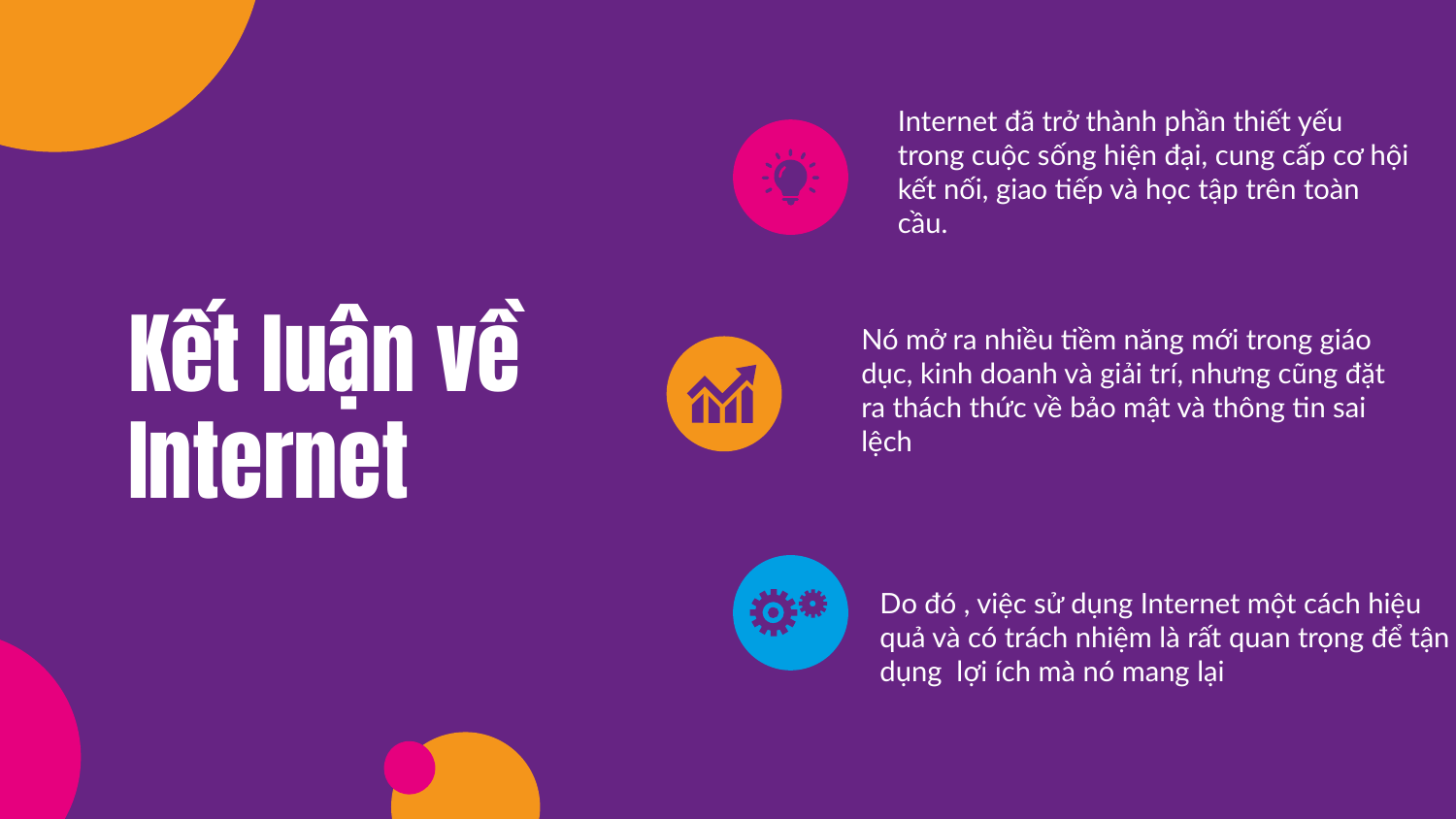

Internet đã trở thành phần thiết yếu trong cuộc sống hiện đại, cung cấp cơ hội kết nối, giao tiếp và học tập trên toàn cầu.

# Kết luận về Internet
Nó mở ra nhiều tiềm năng mới trong giáo dục, kinh doanh và giải trí, nhưng cũng đặt ra thách thức về bảo mật và thông tin sai lệch

Do đó , việc sử dụng Internet một cách hiệu quả và có trách nhiệm là rất quan trọng để tận dụng  lợi ích mà nó mang lại